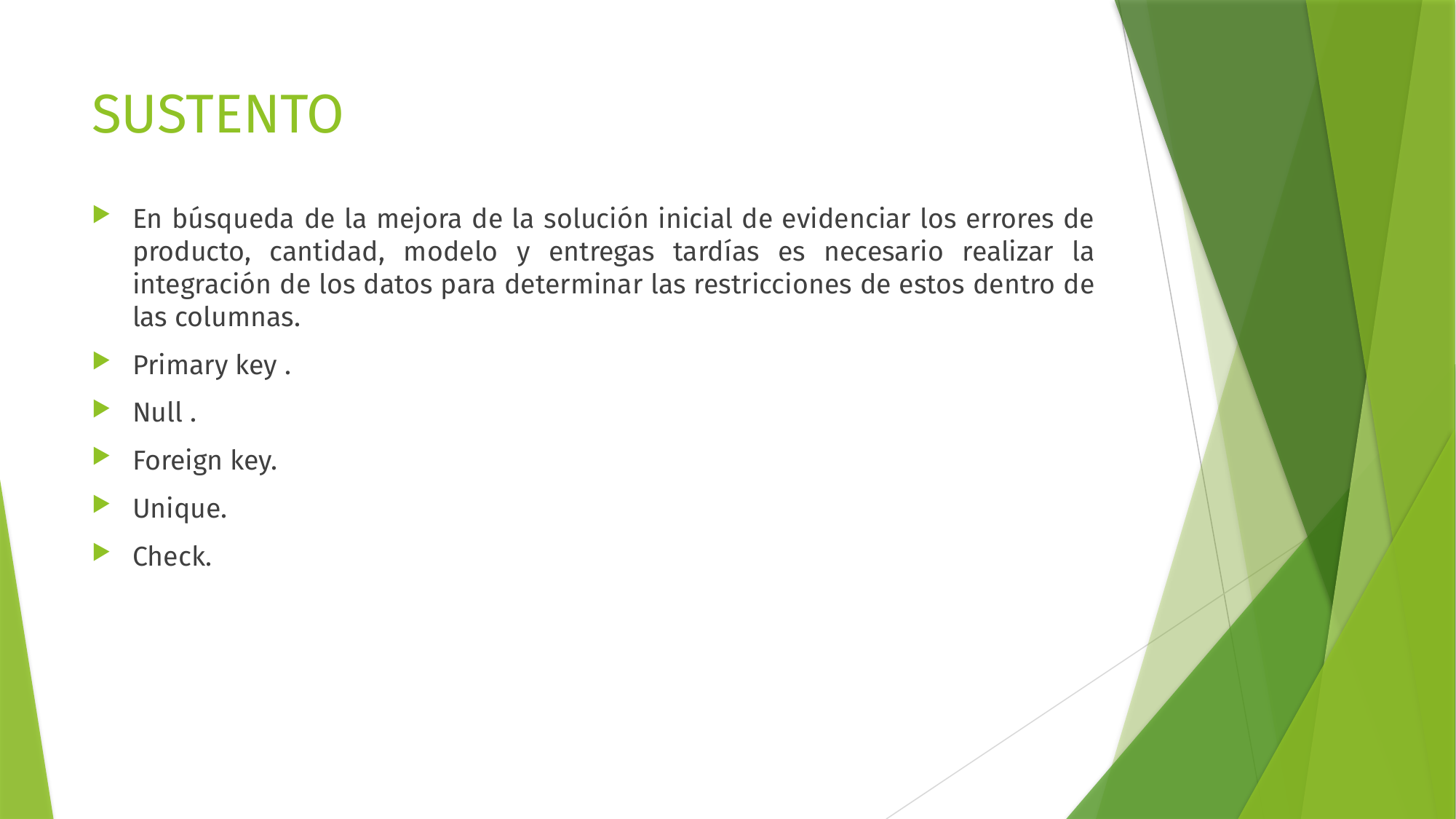

# SUSTENTO
En búsqueda de la mejora de la solución inicial de evidenciar los errores de producto, cantidad, modelo y entregas tardías es necesario realizar la integración de los datos para determinar las restricciones de estos dentro de las columnas.
Primary key .
Null .
Foreign key.
Unique.
Check.